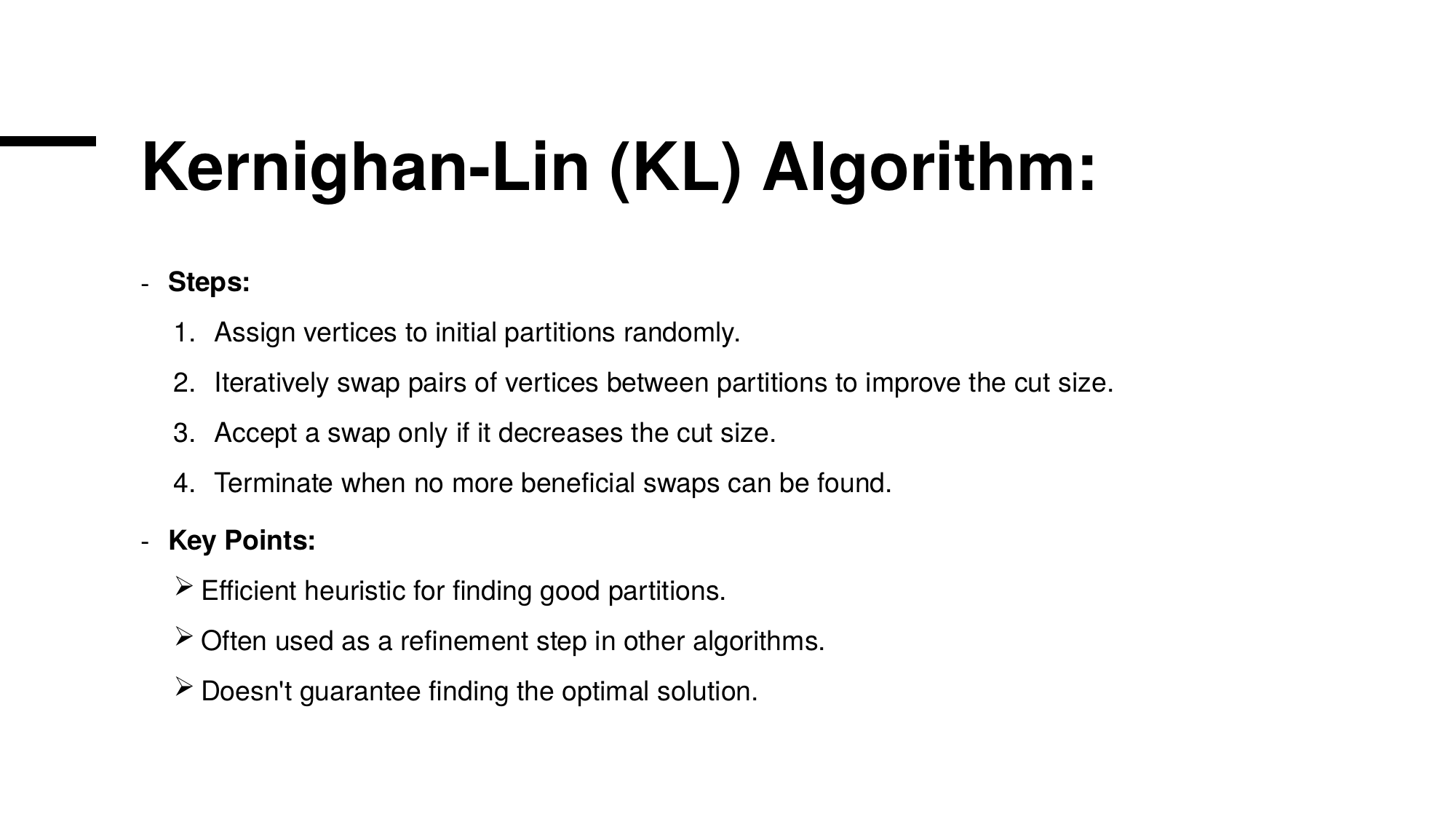

# Kernighan-Lin (KL) Algorithm:
Steps:
Assign vertices to initial partitions randomly.
Iteratively swap pairs of vertices between partitions to improve the cut size.
Accept a swap only if it decreases the cut size.
Terminate when no more beneficial swaps can be found.
Key Points:
Efficient heuristic for finding good partitions.
Often used as a refinement step in other algorithms.
Doesn't guarantee finding the optimal solution.